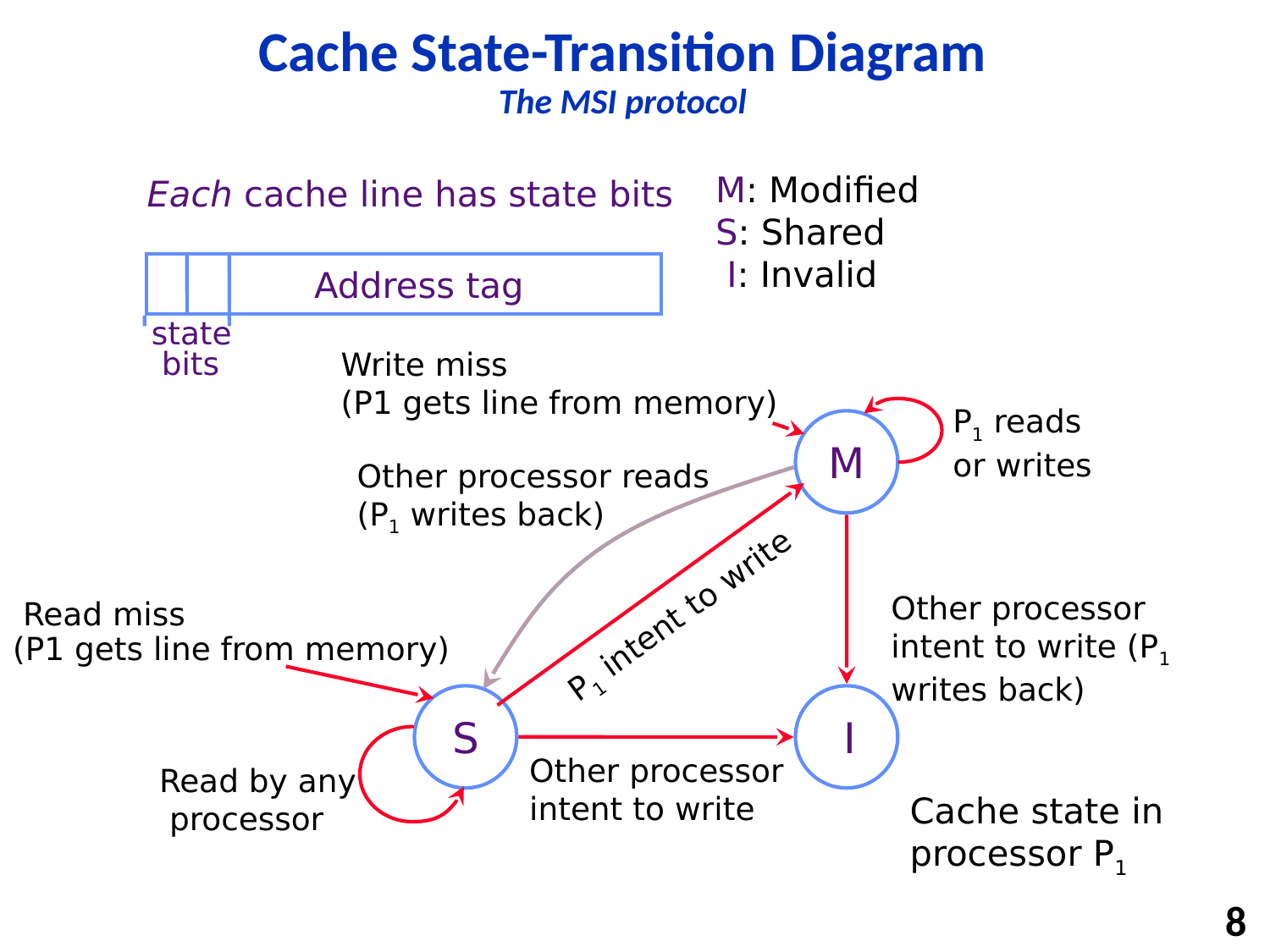

# Cache State-Transition Diagram The MSI protocol
M: Modified
S: Shared
 I: Invalid
Each cache line has state bits

Address tag
state
 bits

Write miss
(P1 gets line from memory)

P1 reads
or writes

M
Other processor reads
(P1 writes back)

P1 intent to write

Other processor
intent to write (P1 writes back)
 Read miss
(P1 gets line from memory)

S
I

Read by any
 processor

Other processor
intent to write
Cache state in processor P1
8